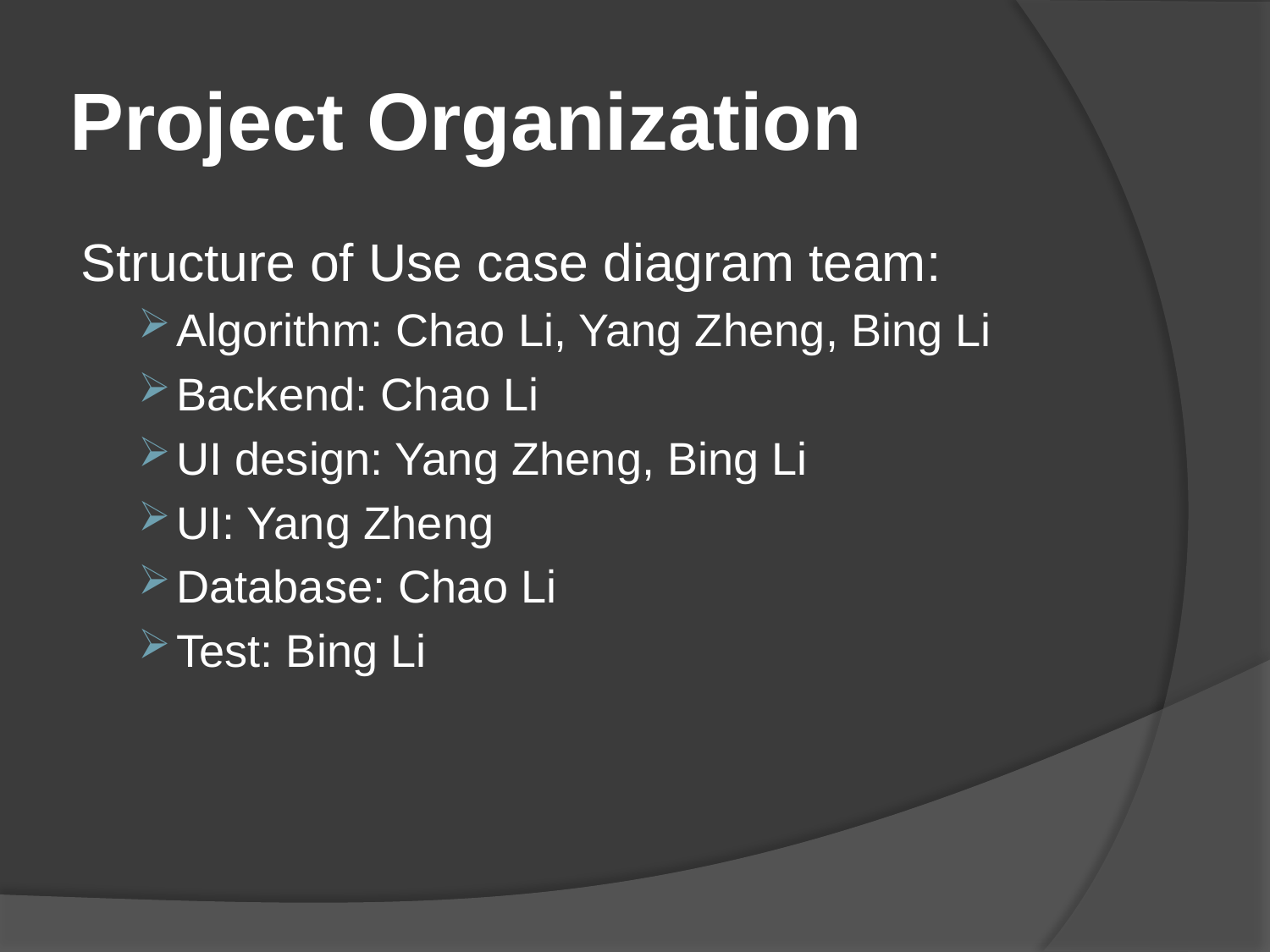

# Project Organization
Structure of Use case diagram team:
Algorithm: Chao Li, Yang Zheng, Bing Li
Backend: Chao Li
UI design: Yang Zheng, Bing Li
UI: Yang Zheng
Database: Chao Li
Test: Bing Li